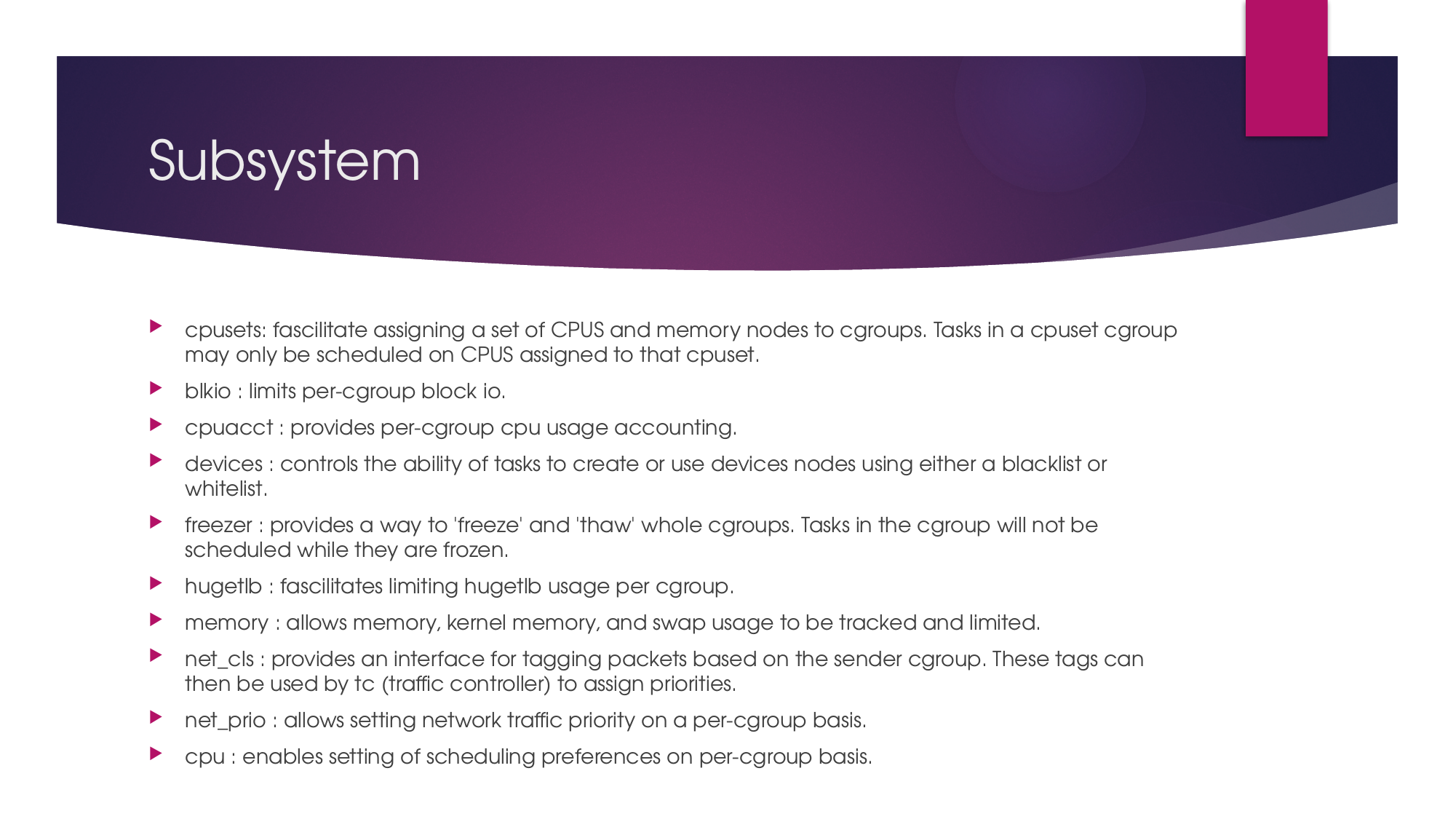

# Subsystem
cpusets: fascilitate assigning a set of CPUS and memory nodes to cgroups. Tasks in a cpuset cgroup may only be scheduled on CPUS assigned to that cpuset.
blkio : limits per-cgroup block io.
cpuacct : provides per-cgroup cpu usage accounting.
devices : controls the ability of tasks to create or use devices nodes using either a blacklist or whitelist.
freezer : provides a way to 'freeze' and 'thaw' whole cgroups. Tasks in the cgroup will not be scheduled while they are frozen.
hugetlb : fascilitates limiting hugetlb usage per cgroup.
memory : allows memory, kernel memory, and swap usage to be tracked and limited.
net_cls : provides an interface for tagging packets based on the sender cgroup. These tags can then be used by tc (traffic controller) to assign priorities.
net_prio : allows setting network traffic priority on a per-cgroup basis.
cpu : enables setting of scheduling preferences on per-cgroup basis.